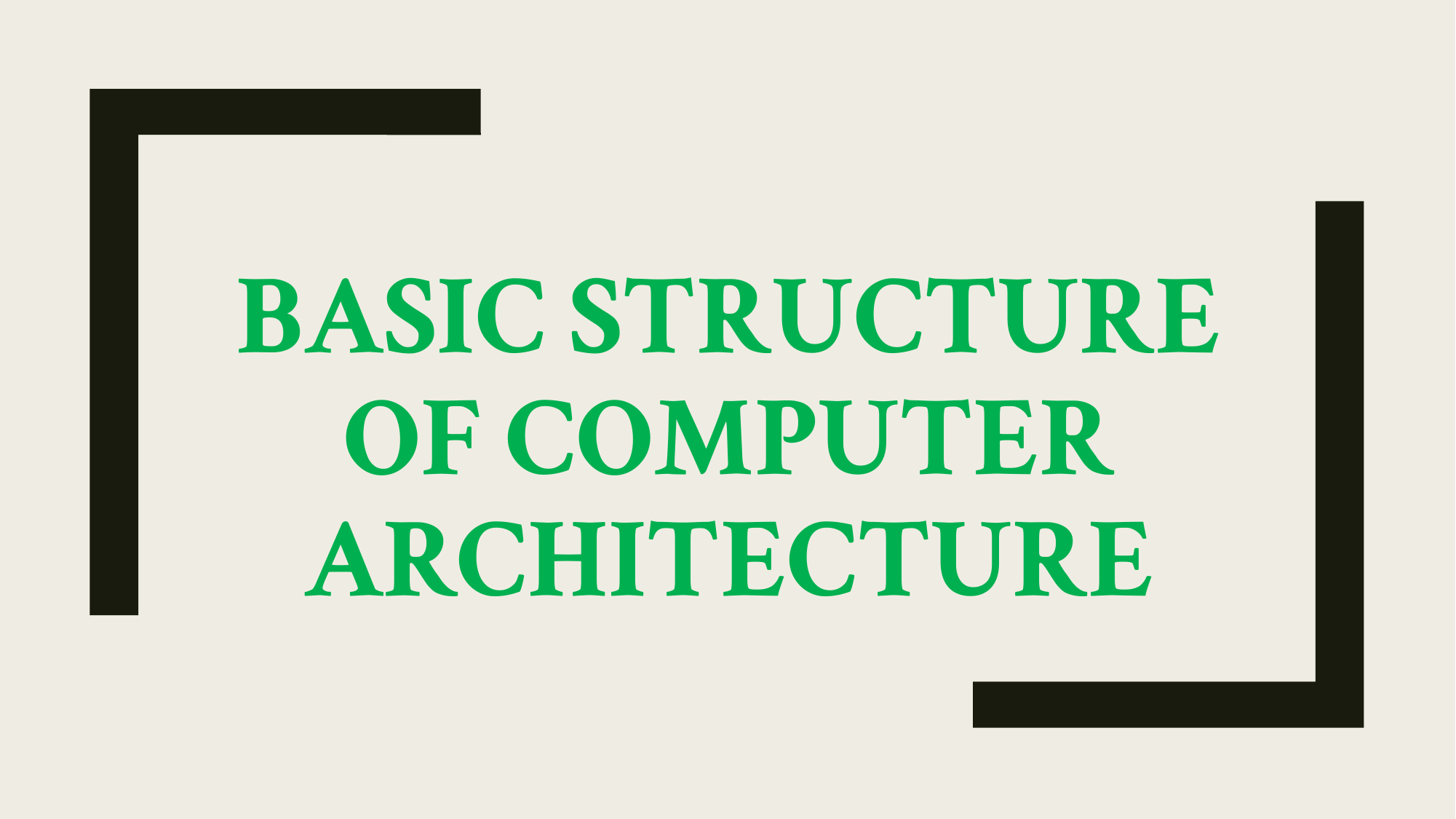

# Basic structure of Computer Architecture
1